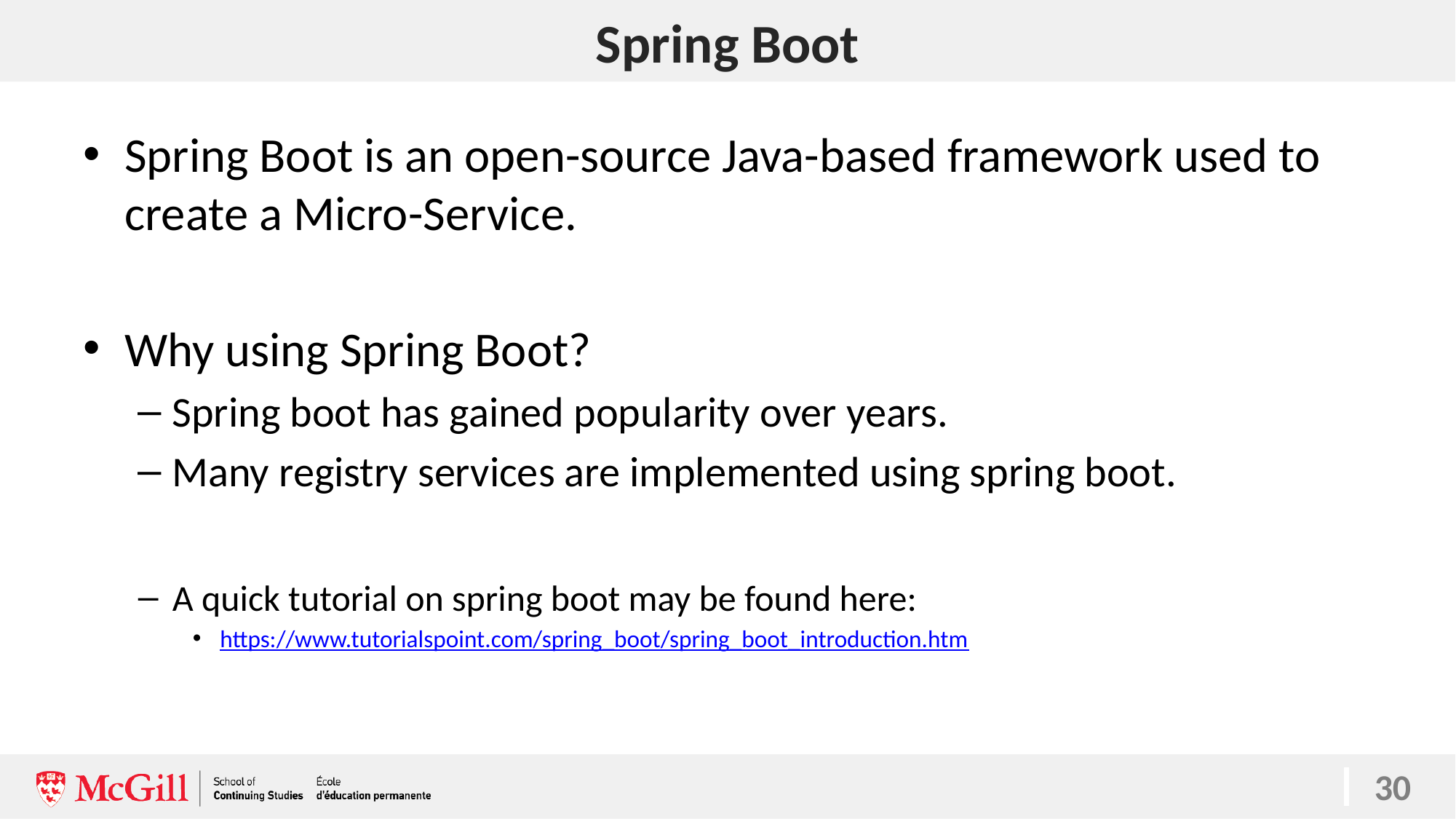

# Spring Boot
Spring Boot is an open-source Java-based framework used to create a Micro-Service.

Why using Spring Boot?
Spring boot has gained popularity over years.
Many registry services are implemented using spring boot.

A quick tutorial on spring boot may be found here:
https://www.tutorialspoint.com/spring_boot/spring_boot_introduction.htm